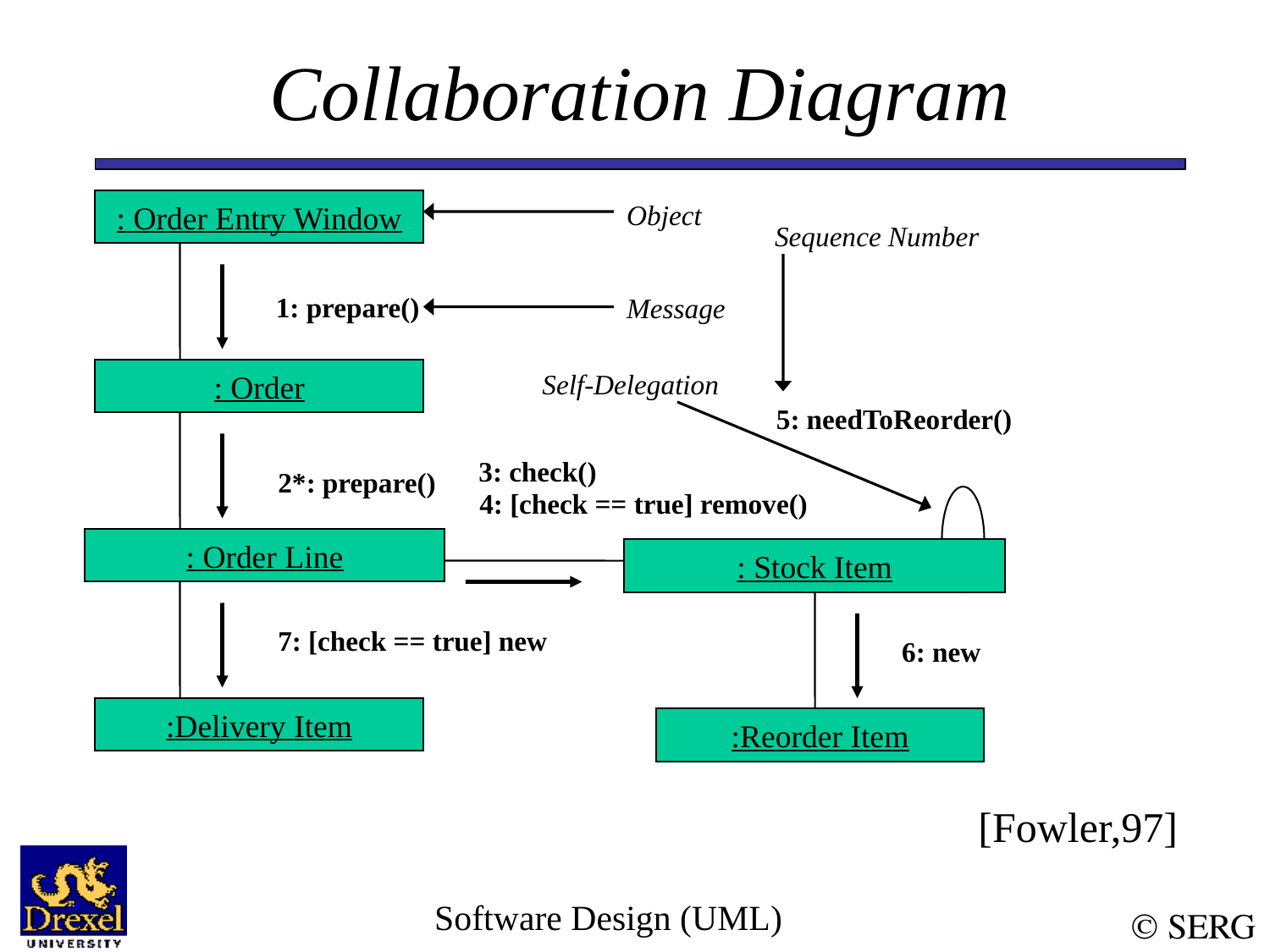

# Collaboration Diagram
: Order Entry Window
Object

Sequence Number

1: prepare()
Message

: Order
Self-Delegation
5: needToReorder()

3: check()
2*: prepare()
4: [check == true] remove()

: Order Line
: Stock Item

7: [check == true] new
6: new
:Delivery Item
:Reorder Item
[Fowler,97]
Software Design (UML)